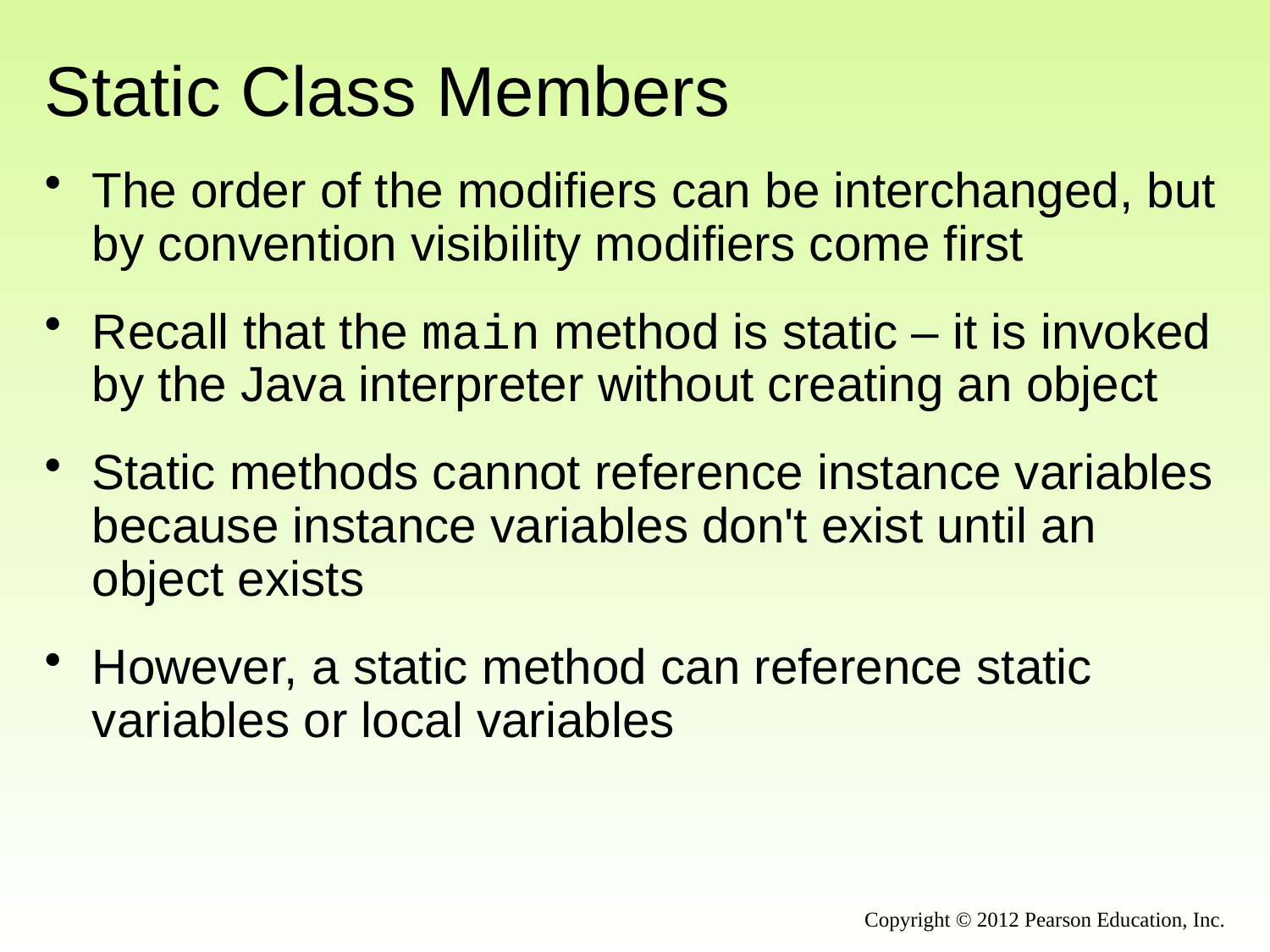

# Static Class Members
The order of the modifiers can be interchanged, but by convention visibility modifiers come first
Recall that the main method is static – it is invoked by the Java interpreter without creating an object
Static methods cannot reference instance variables because instance variables don't exist until an object exists
However, a static method can reference static variables or local variables
Copyright © 2012 Pearson Education, Inc.